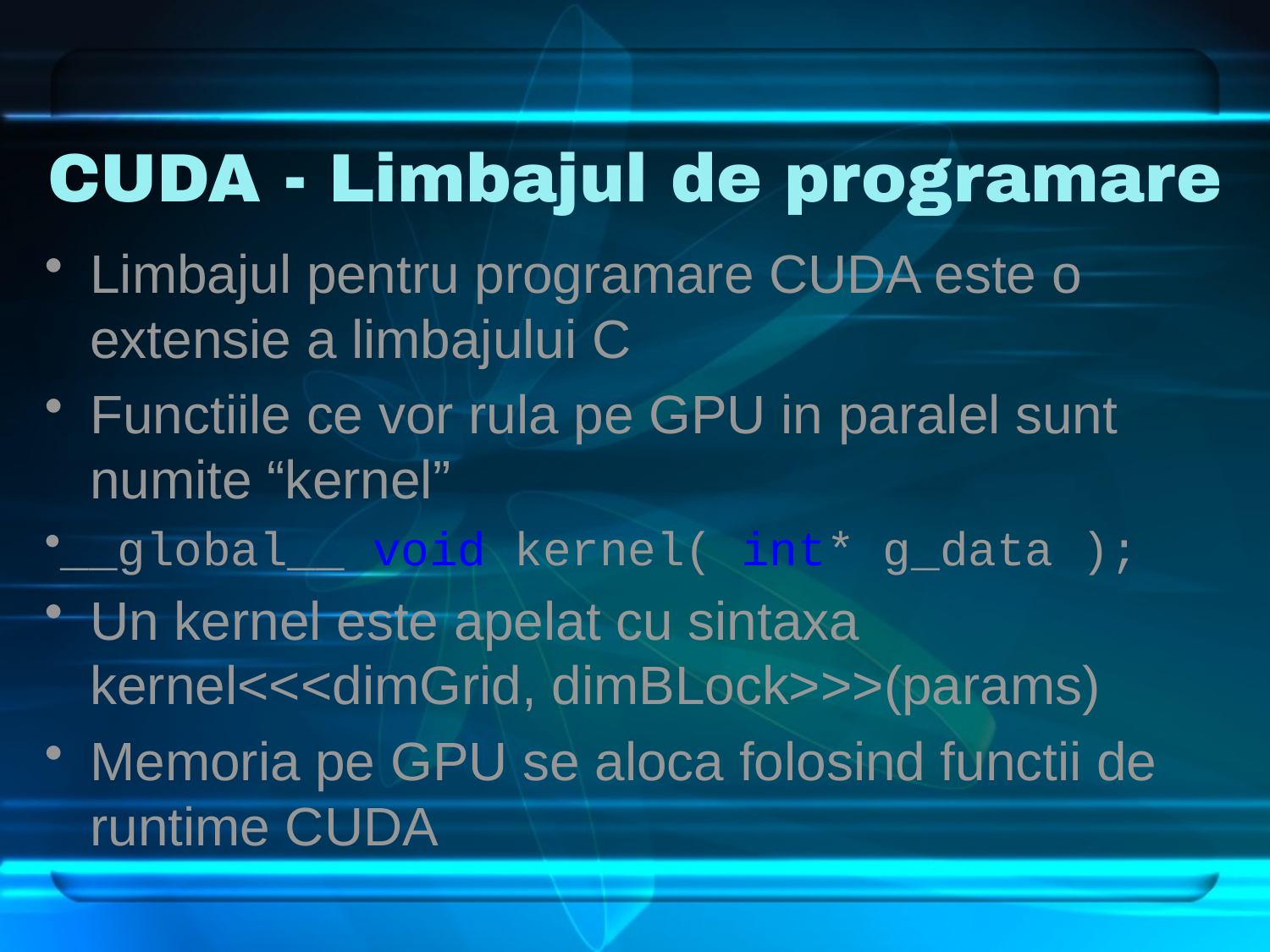

# CUDA - Limbajul de programare
Limbajul pentru programare CUDA este o extensie a limbajului C
Functiile ce vor rula pe GPU in paralel sunt numite “kernel”
__global__ void kernel( int* g_data );
Un kernel este apelat cu sintaxa kernel<<<dimGrid, dimBLock>>>(params)
Memoria pe GPU se aloca folosind functii de runtime CUDA